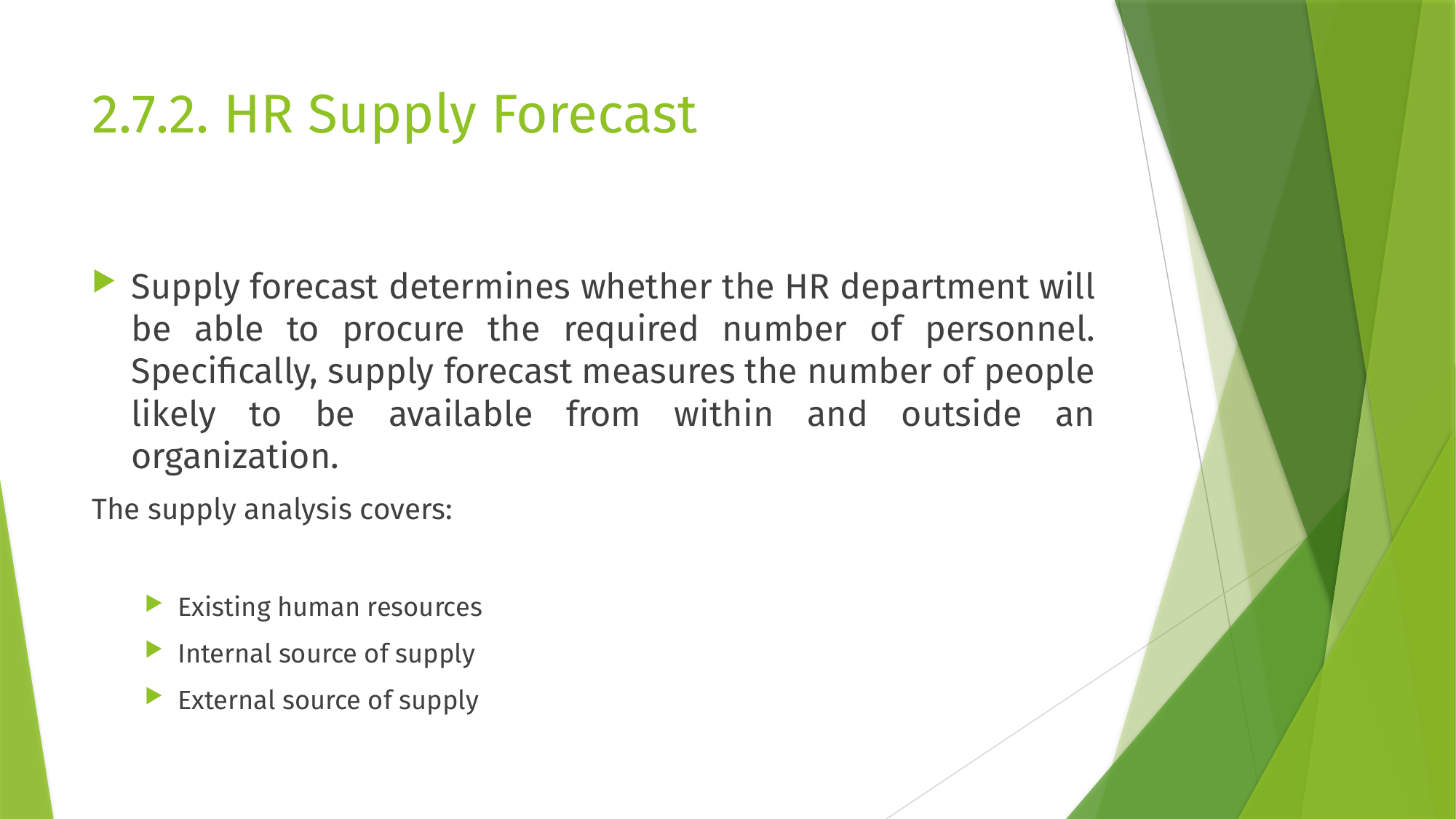

# 2.7.2. HR Supply Forecast
Supply forecast determines whether the HR department will be able to procure the required number of personnel. Specifically, supply forecast measures the number of people likely to be available from within and outside an organization.
The supply analysis covers:

Existing human resources
Internal source of supply
External source of supply